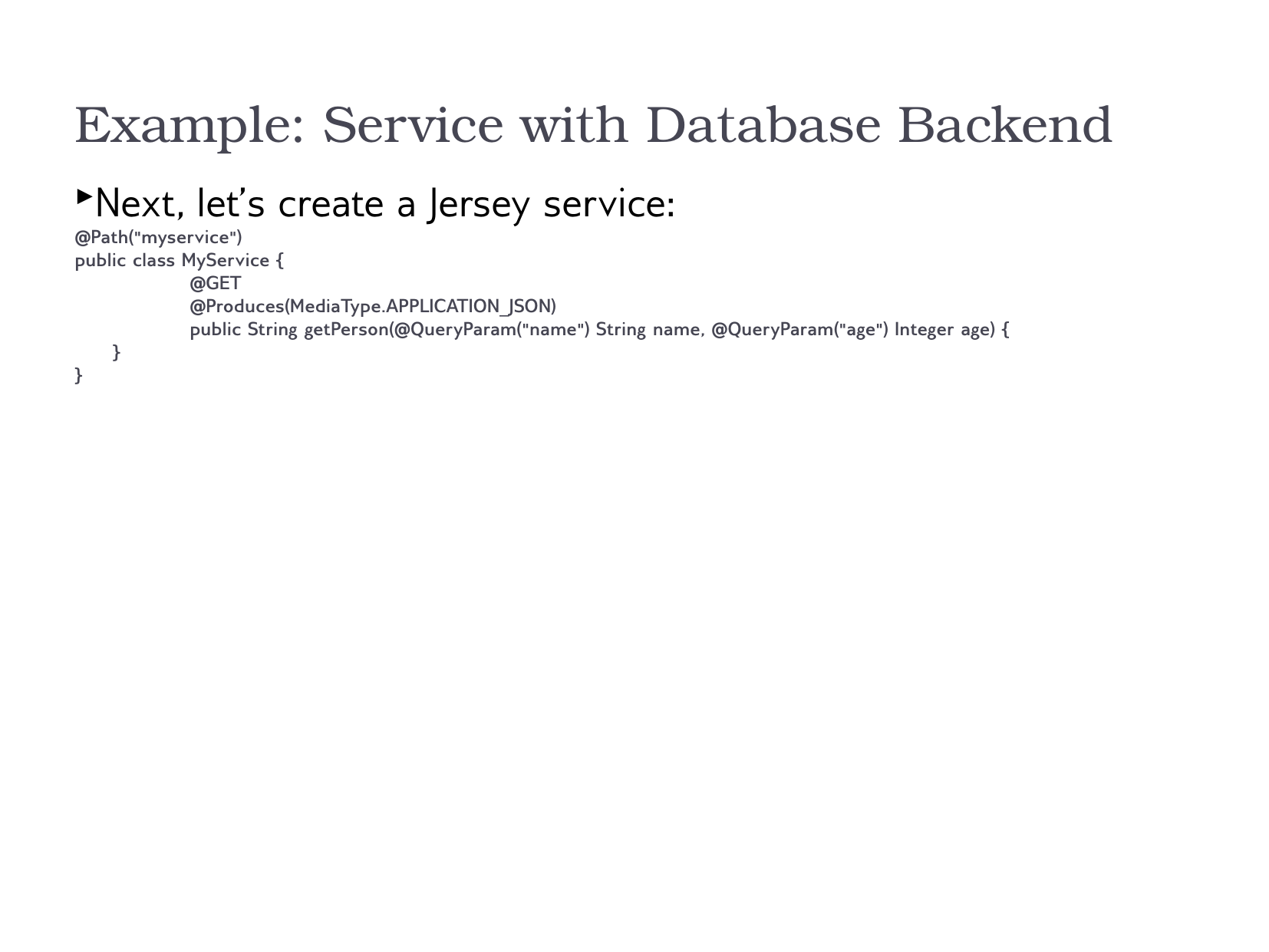

Example: Service with Database Backend
Next, let’s create a Jersey service:
@Path("myservice")
public class MyService {
	@GET
	@Produces(MediaType.APPLICATION_JSON)
	public String getPerson(@QueryParam("name") String name, @QueryParam("age") Integer age) {
      }
}